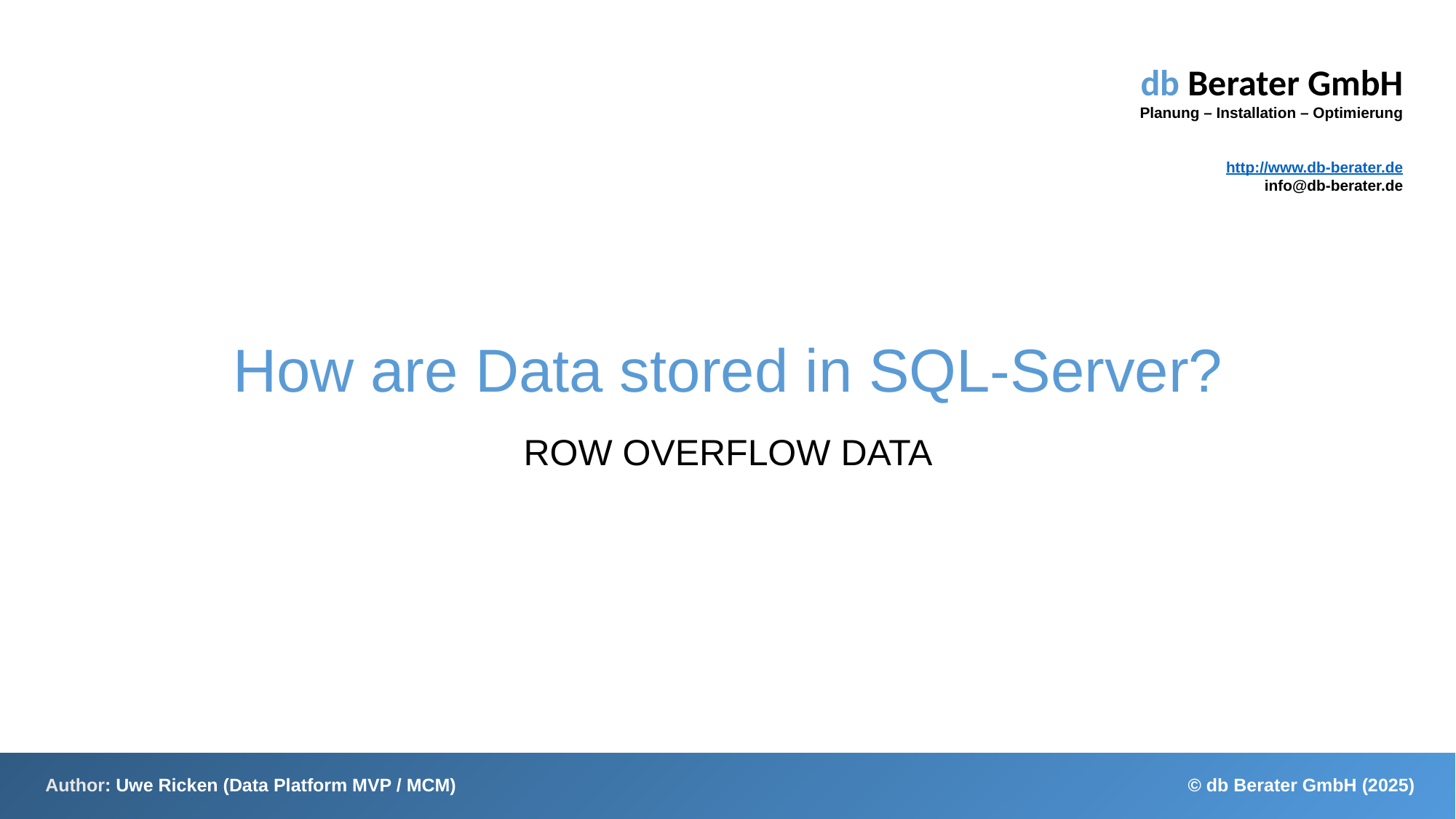

# How are Data stored in SQL-Server?
ROW OVERFLOW DATA